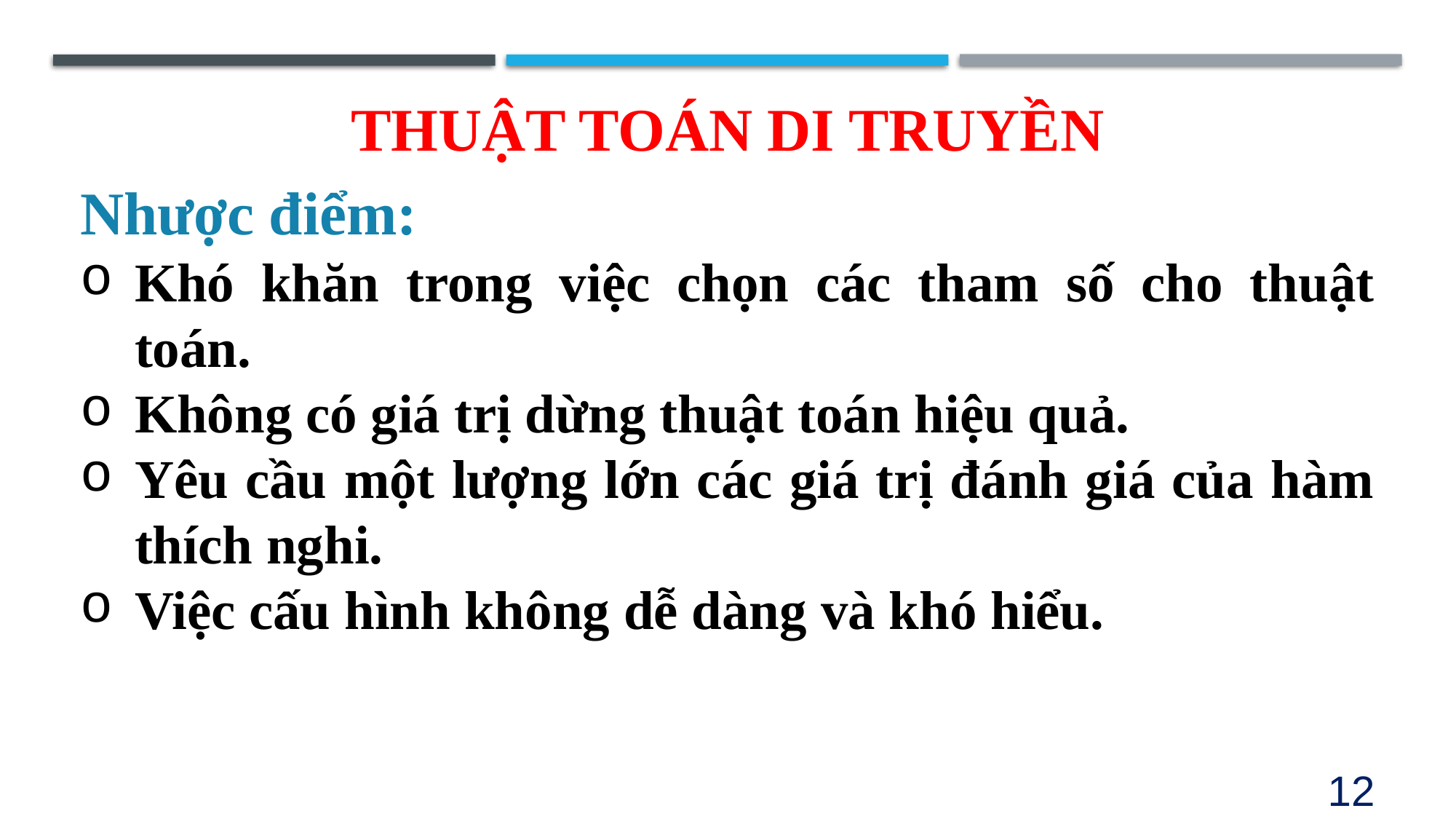

# Thuật toán DI TRUYỀN
Nhược điểm:
Khó khăn trong việc chọn các tham số cho thuật toán.
Không có giá trị dừng thuật toán hiệu quả.
Yêu cầu một lượng lớn các giá trị đánh giá của hàm thích nghi.
Việc cấu hình không dễ dàng và khó hiểu.
12